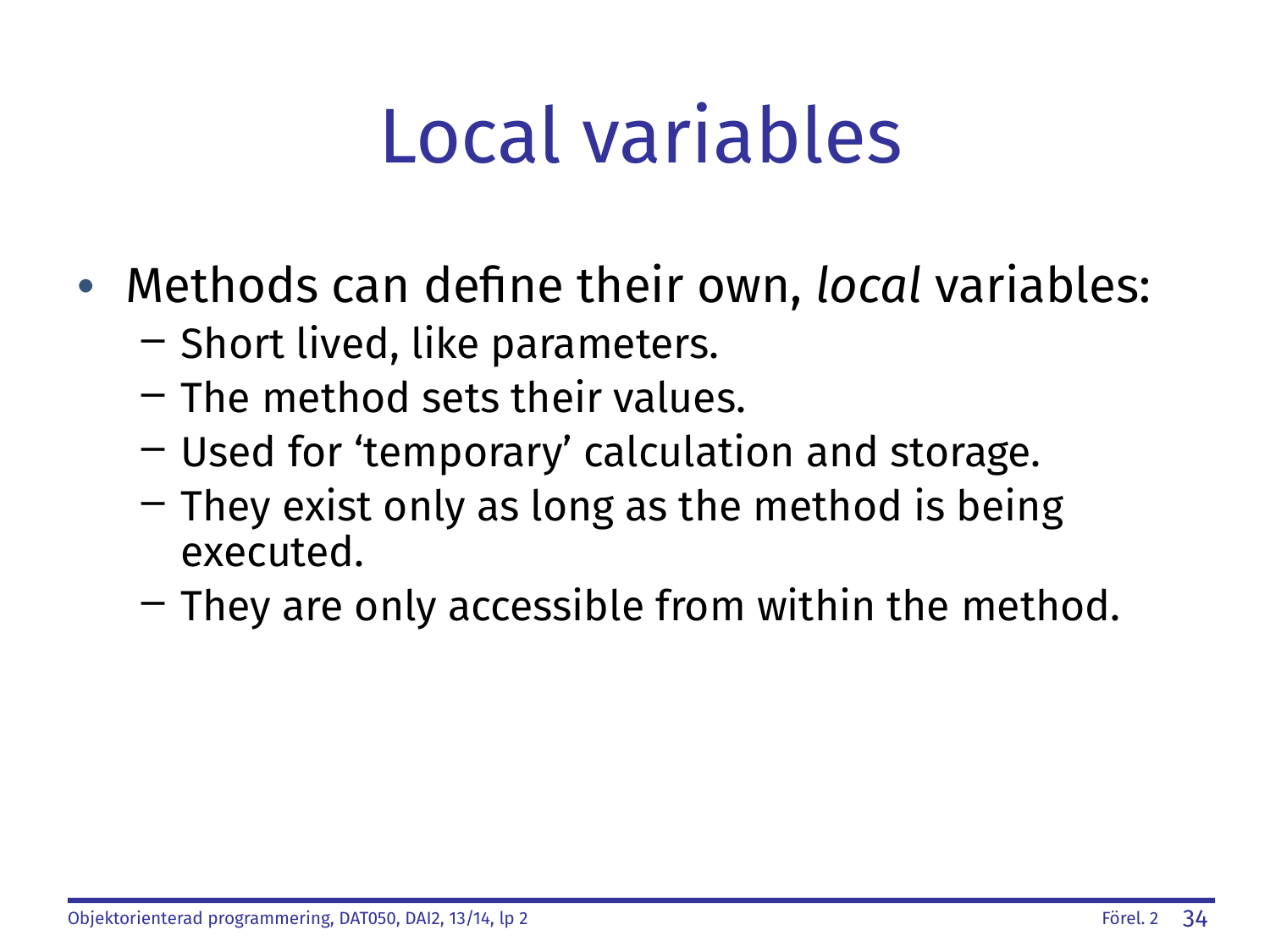

# Local variables
Methods can define their own, local variables:
Short lived, like parameters.
The method sets their values.
Used for ‘temporary’ calculation and storage.
They exist only as long as the method is being executed.
They are only accessible from within the method.

Objektorienterad programmering, DAT050, DAI2, 13/14, lp 2